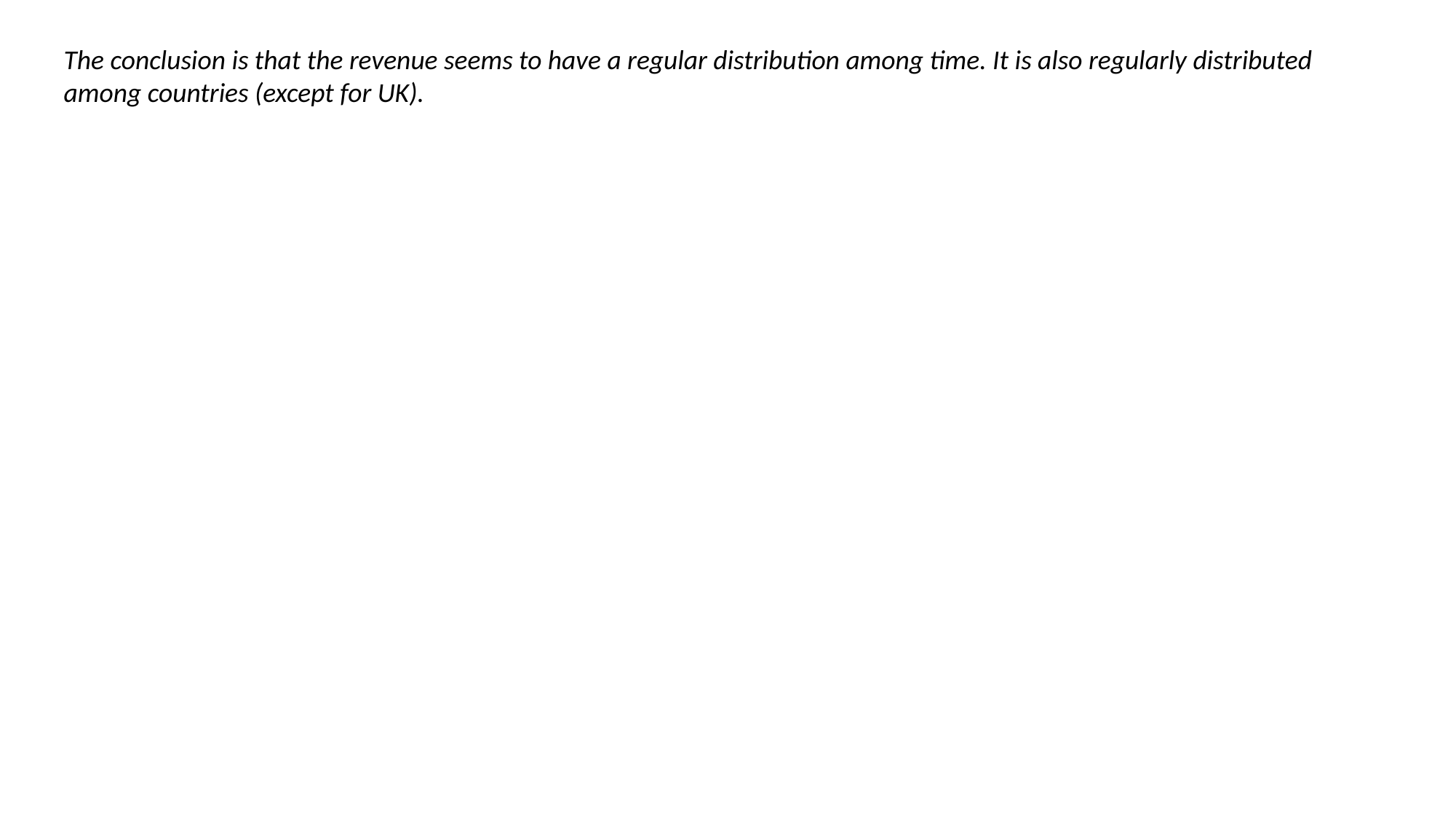

The conclusion is that the revenue seems to have a regular distribution among time. It is also regularly distributed among countries (except for UK).